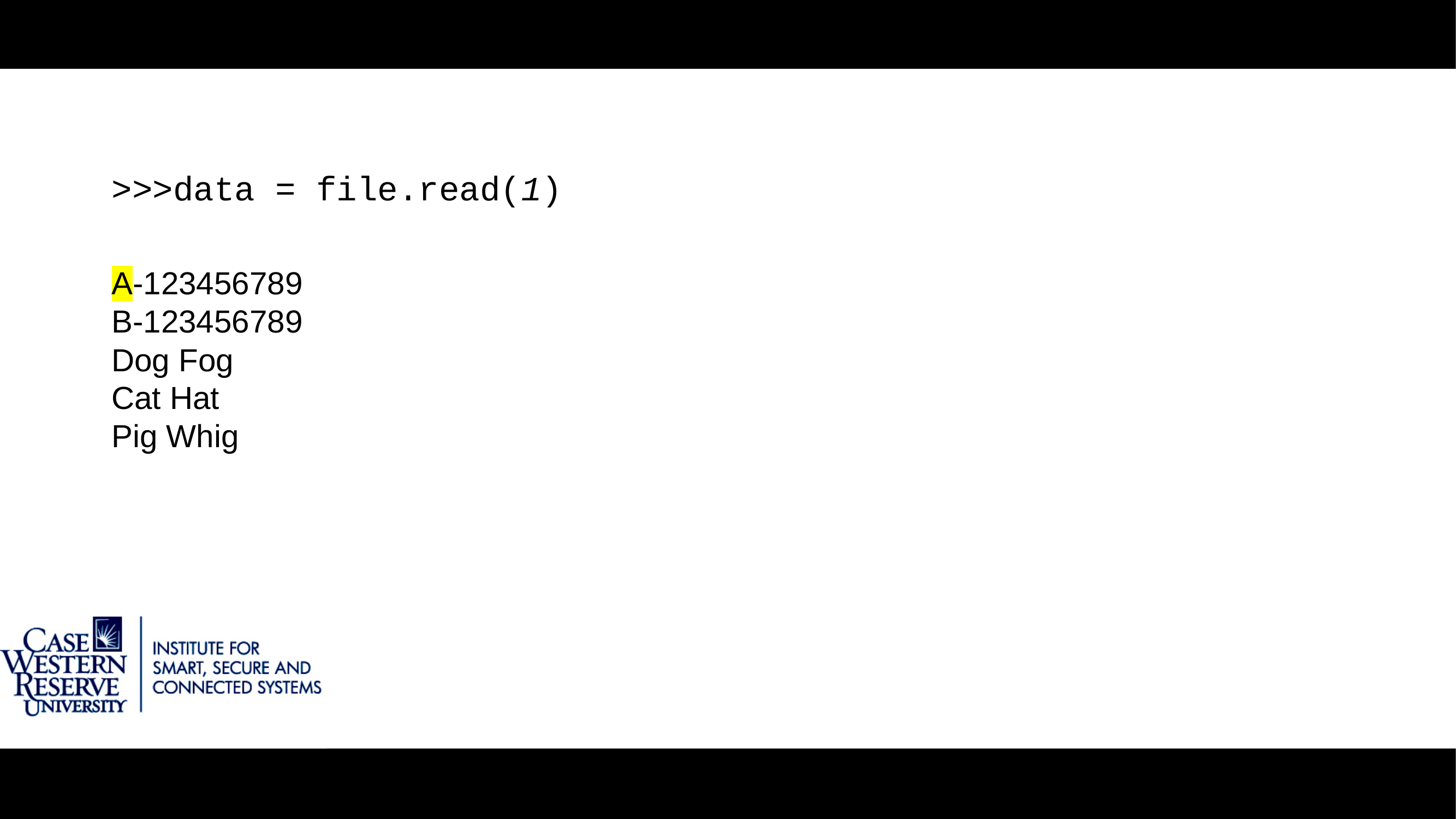

>>>data = file.read(1)
A-123456789
B-123456789
Dog Fog
Cat Hat
Pig Whig